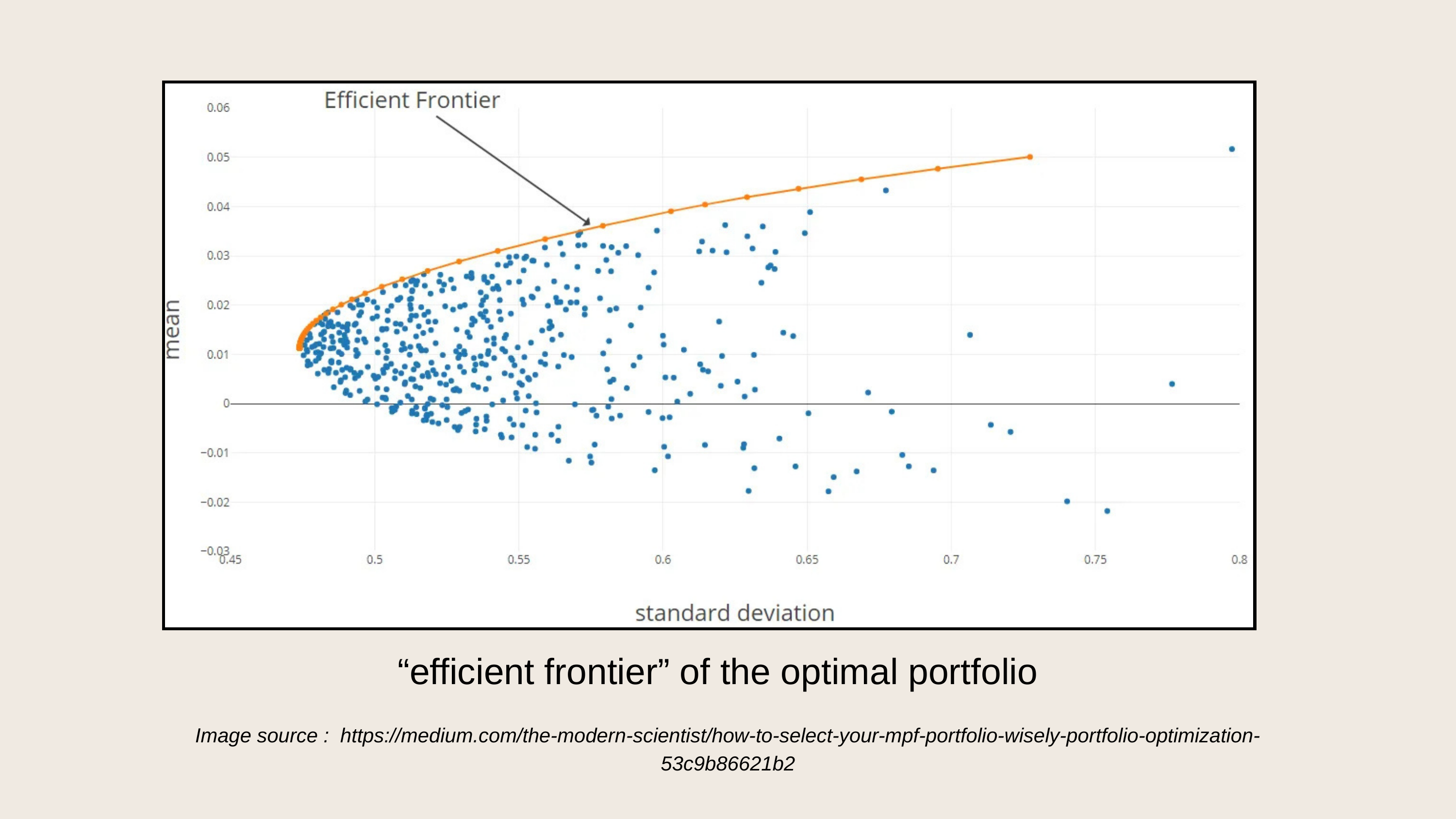

“efficient frontier” of the optimal portfolio
Image source :  https://medium.com/the-modern-scientist/how-to-select-your-mpf-portfolio-wisely-portfolio-optimization-53c9b86621b2